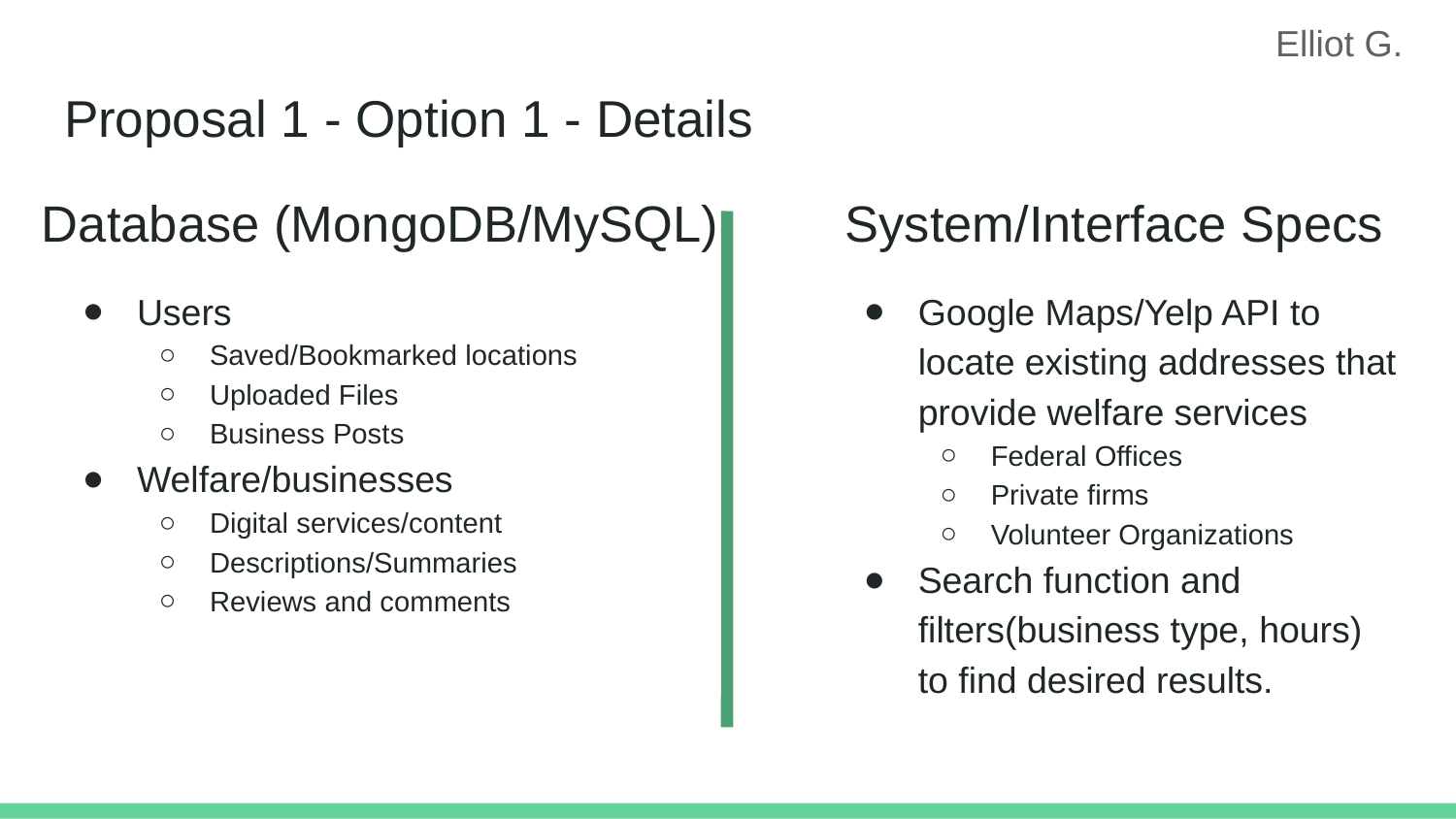

Elliot G.
Proposal 1 - Option 1 - Details
# Database (MongoDB/MySQL)
System/Interface Specs
Users
Saved/Bookmarked locations
Uploaded Files
Business Posts
Welfare/businesses
Digital services/content
Descriptions/Summaries
Reviews and comments
Google Maps/Yelp API to locate existing addresses that provide welfare services
Federal Offices
Private firms
Volunteer Organizations
Search function and filters(business type, hours) to find desired results.